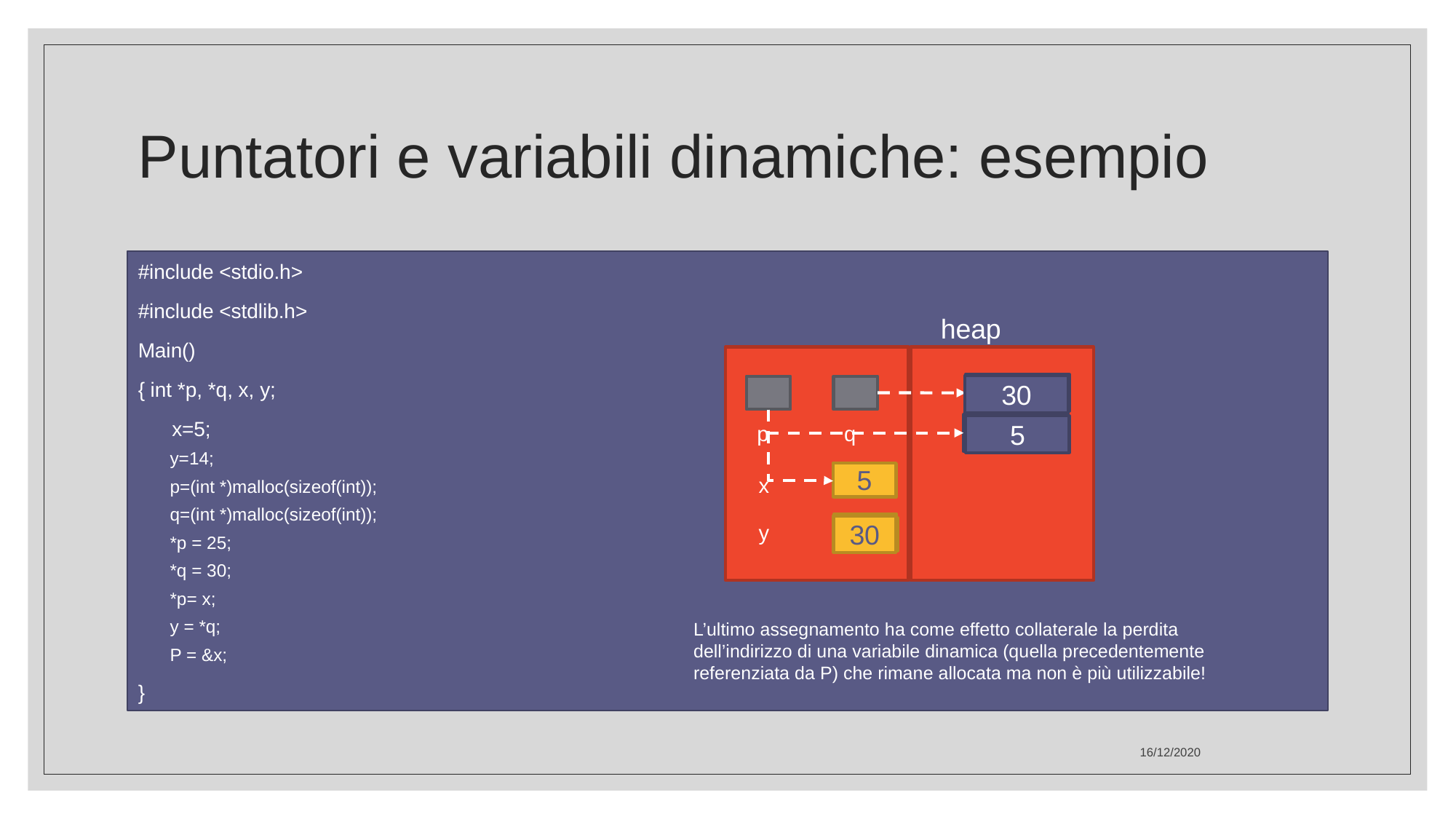

Puntatori e variabili dinamiche: esempio
#include <stdio.h>
#include <stdlib.h>
Main()
{ int *p, *q, x, y;
      x=5;
y=14;
p=(int *)malloc(sizeof(int));
q=(int *)malloc(sizeof(int));
*p = 25;
*q = 30;
*p= x;
y = *q;
P = &x;
}
heap

30

p
q

25
5
5

x
y
14
30

L’ultimo assegnamento ha come effetto collaterale la perdita dell’indirizzo di una variabile dinamica (quella precedentemente referenziata da P) che rimane allocata ma non è più utilizzabile!
16/12/2020